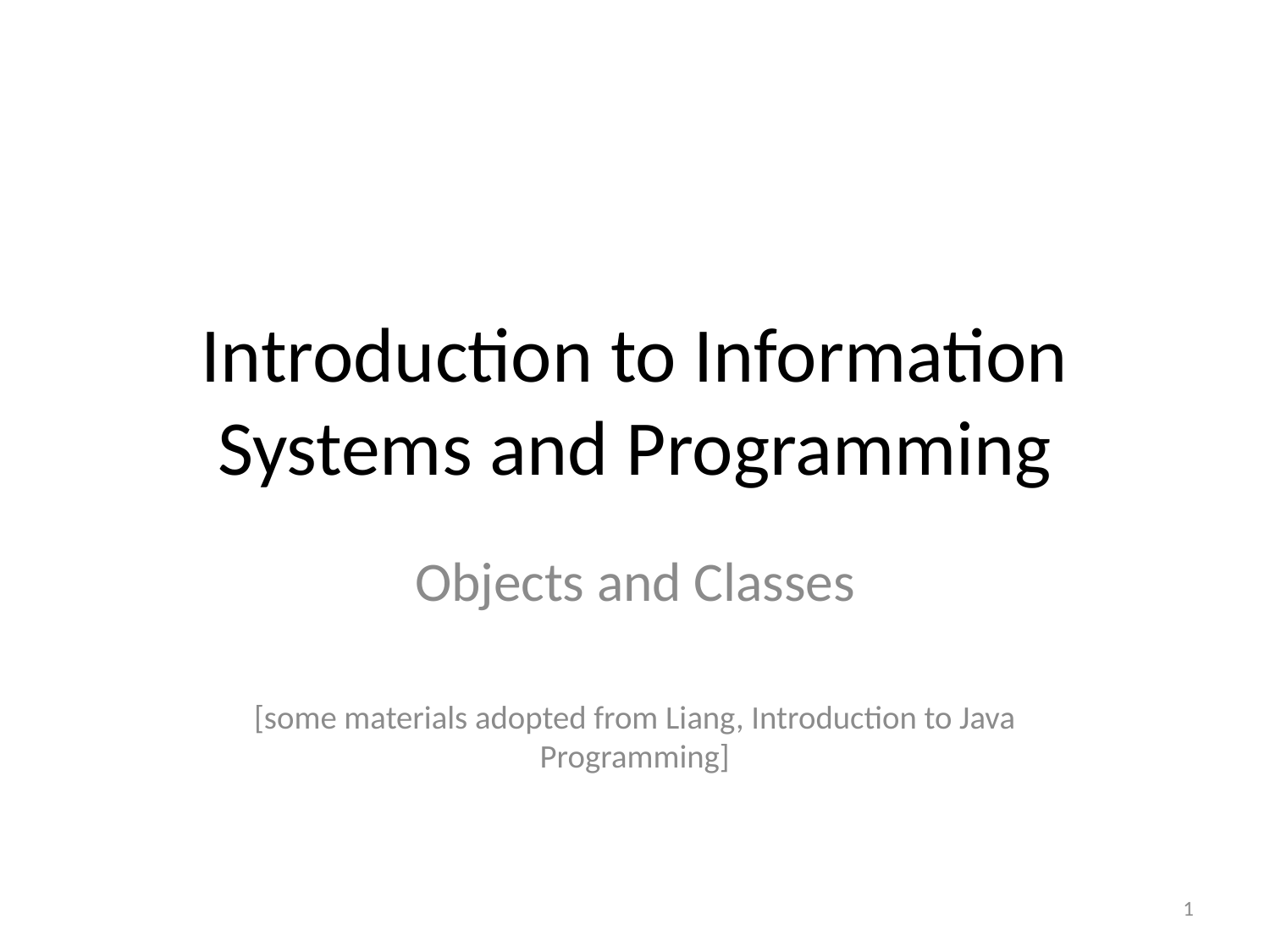

# Introduction to Information Systems and Programming
Objects and Classes

[some materials adopted from Liang, Introduction to Java Programming]

1